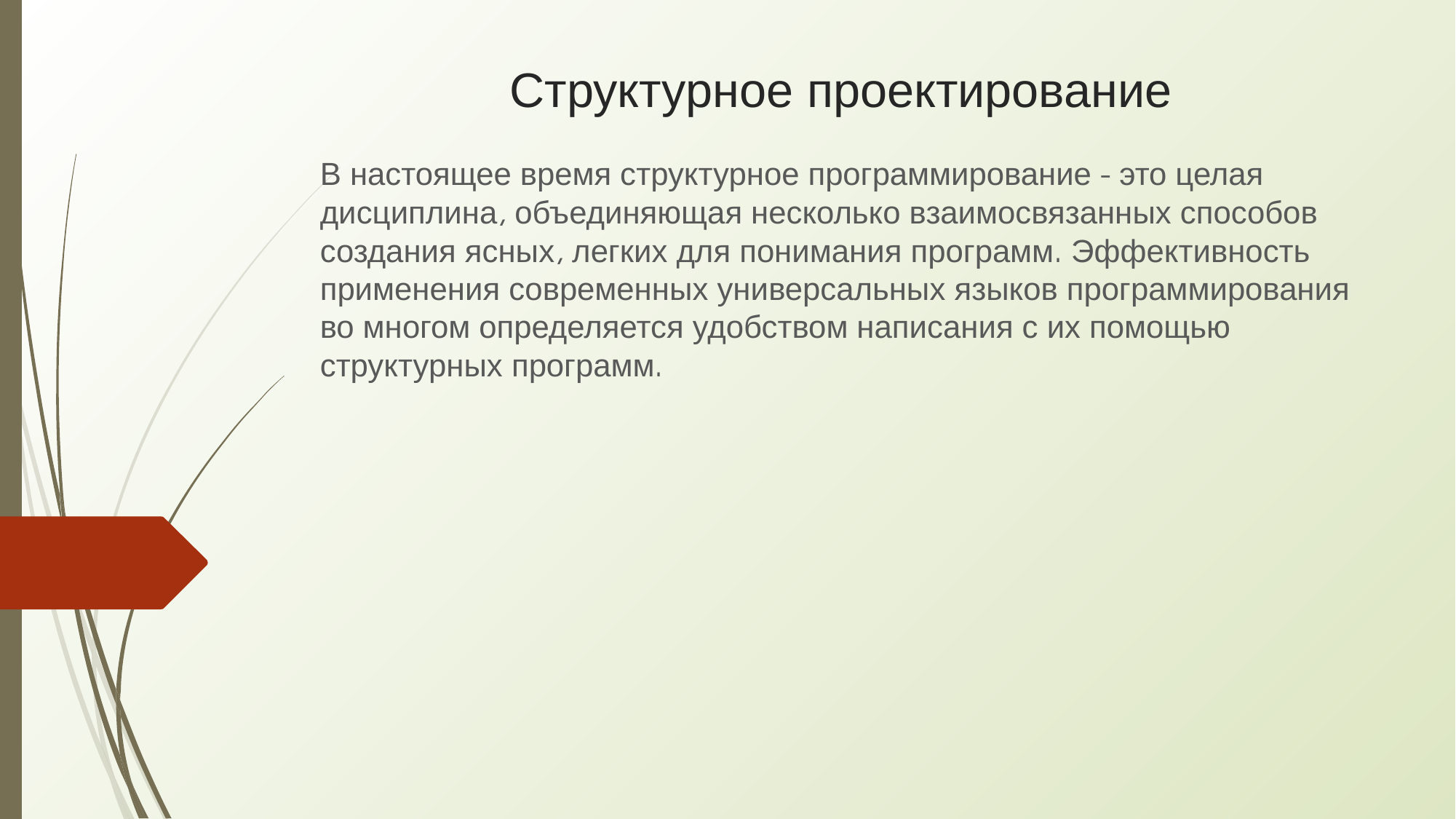

# Структурное проектирование
В настоящее время структурное программирование - это целая дисциплина, объединяющая несколько взаимосвязанных способов создания ясных, легких для понимания программ. Эффективность применения современных универсальных языков программирования во многом определяется удобством написания с их помощью структурных программ.